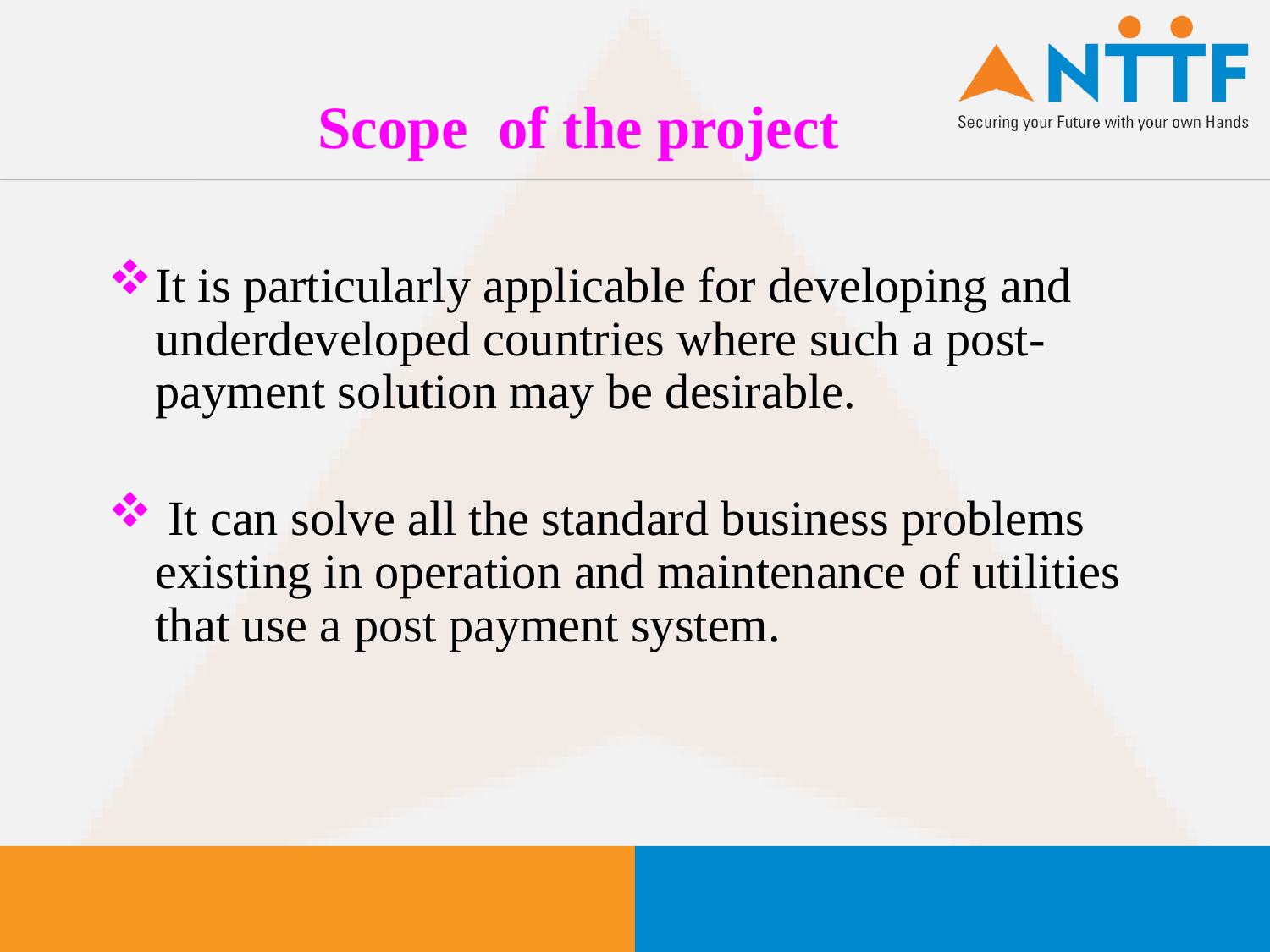

# Scope  of the project

It is particularly applicable for developing and underdeveloped countries where such a post-payment solution may be desirable.

 It can solve all the standard business problems existing in operation and maintenance of utilities that use a post payment system.